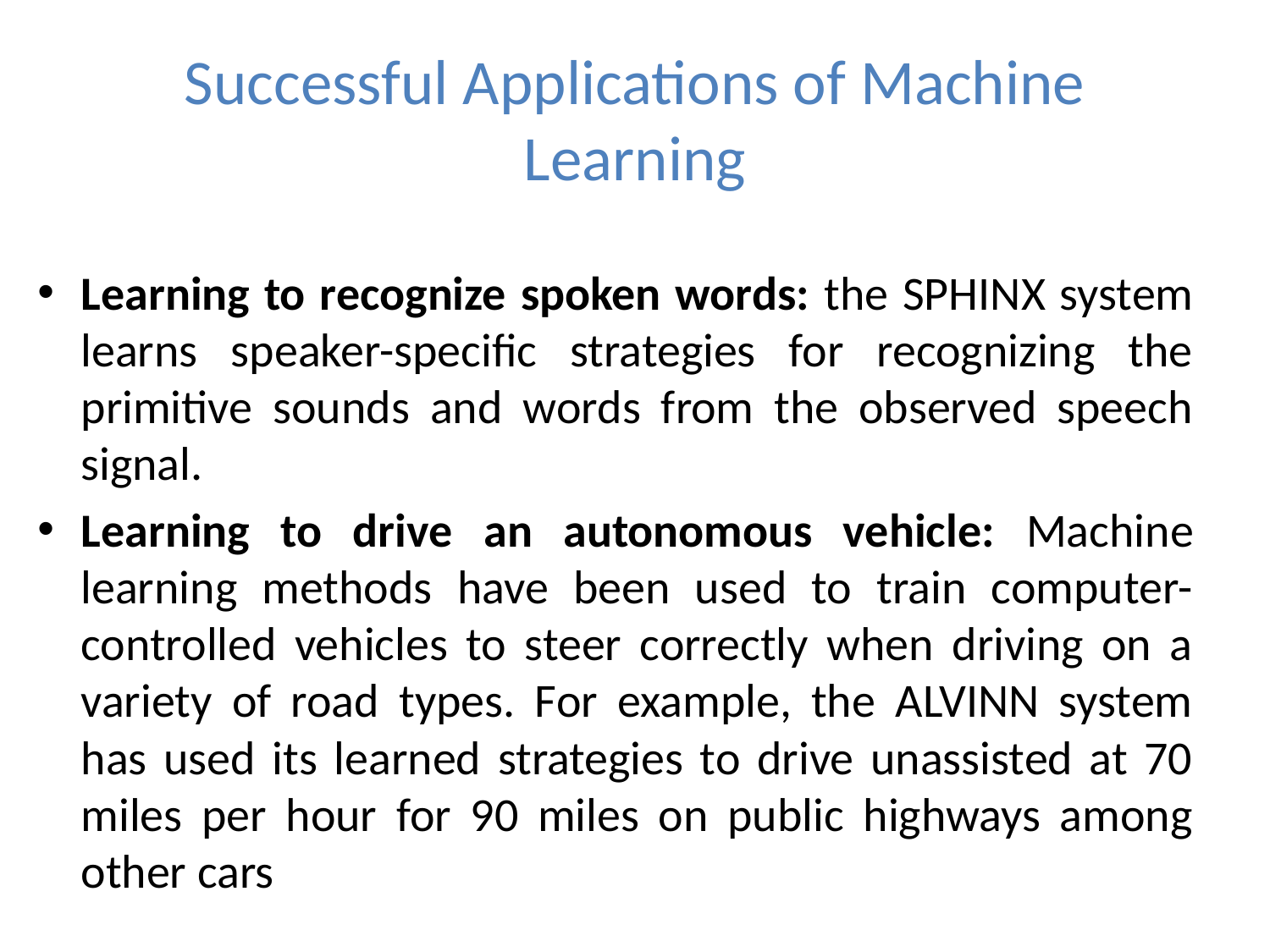

# Successful Applications of Machine Learning
Learning to recognize spoken words: the SPHINX system learns speaker-specific strategies for recognizing the primitive sounds and words from the observed speech signal.
Learning to drive an autonomous vehicle: Machine learning methods have been used to train computer-controlled vehicles to steer correctly when driving on a variety of road types. For example, the ALVINN system has used its learned strategies to drive unassisted at 70 miles per hour for 90 miles on public highways among other cars